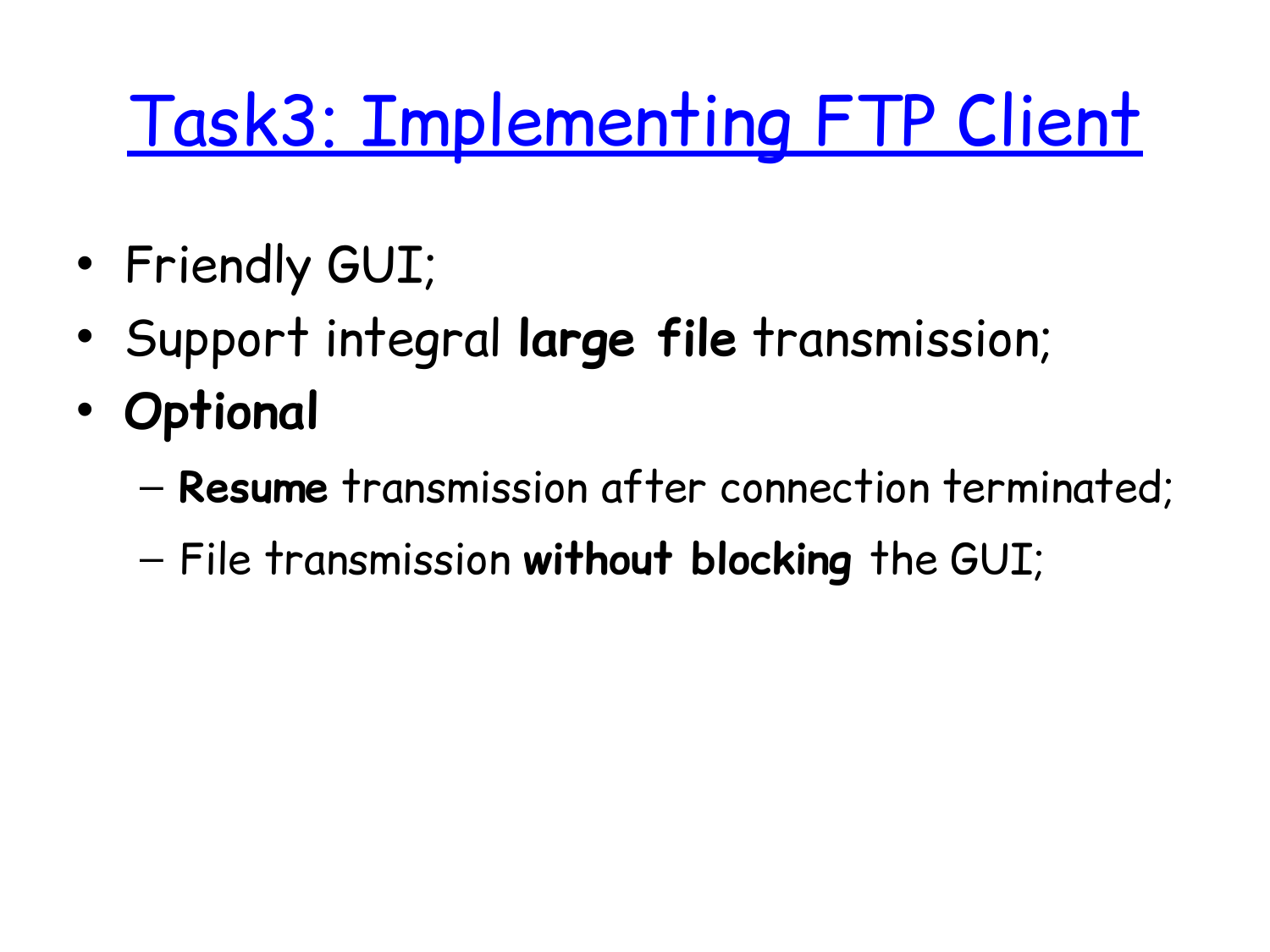

# Task3: Implementing FTP Client
Friendly GUI;
Support integral large file transmission;
Optional
Resume transmission after connection terminated;
File transmission without blocking the GUI;